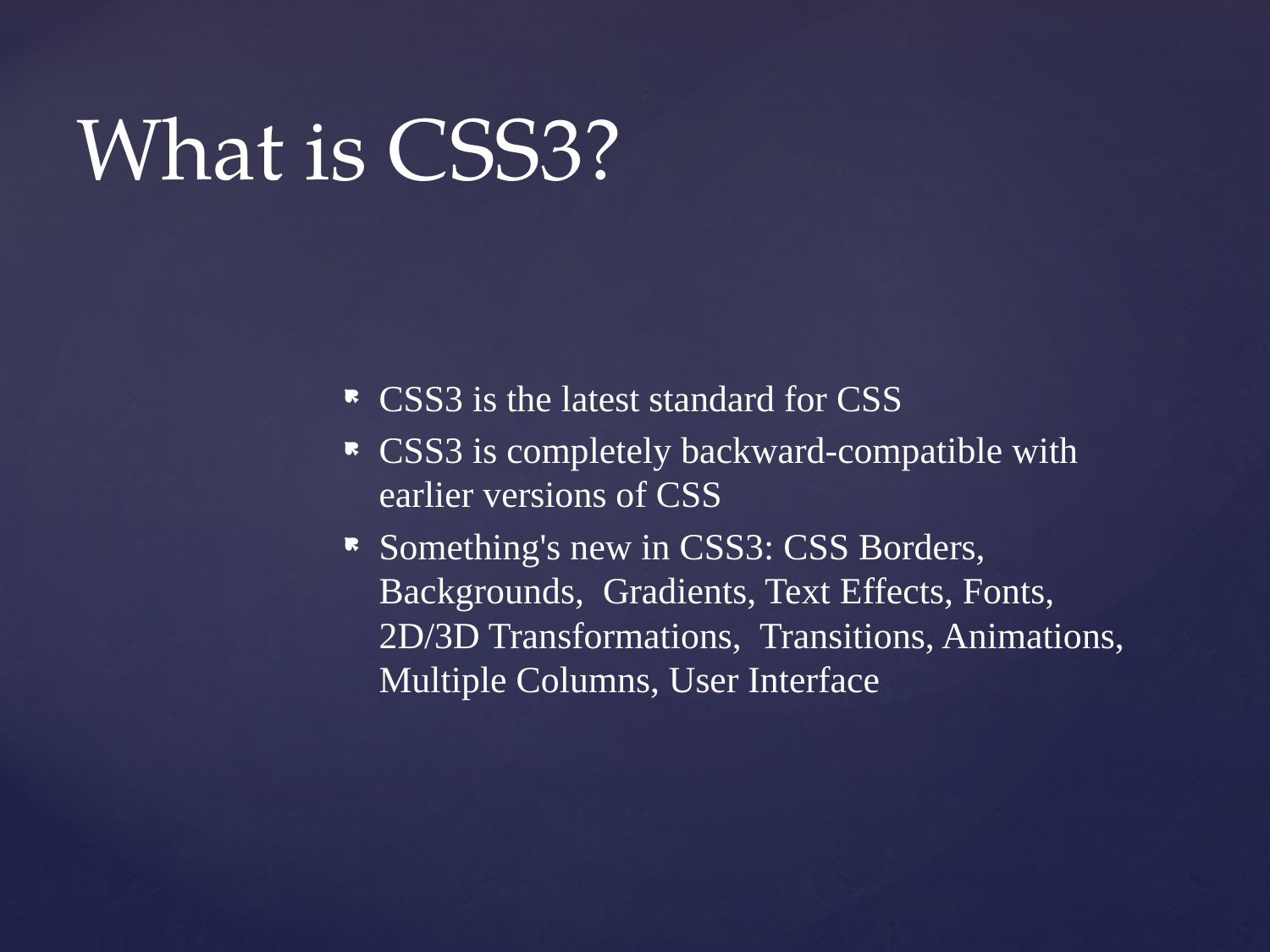

# What is CSS3?
CSS3 is the latest standard for CSS
CSS3 is completely backward-compatible with earlier versions of CSS
Something's new in CSS3: CSS Borders,  Backgrounds,  Gradients, Text Effects, Fonts, 2D/3D Transformations,  Transitions, Animations, Multiple Columns, User Interface